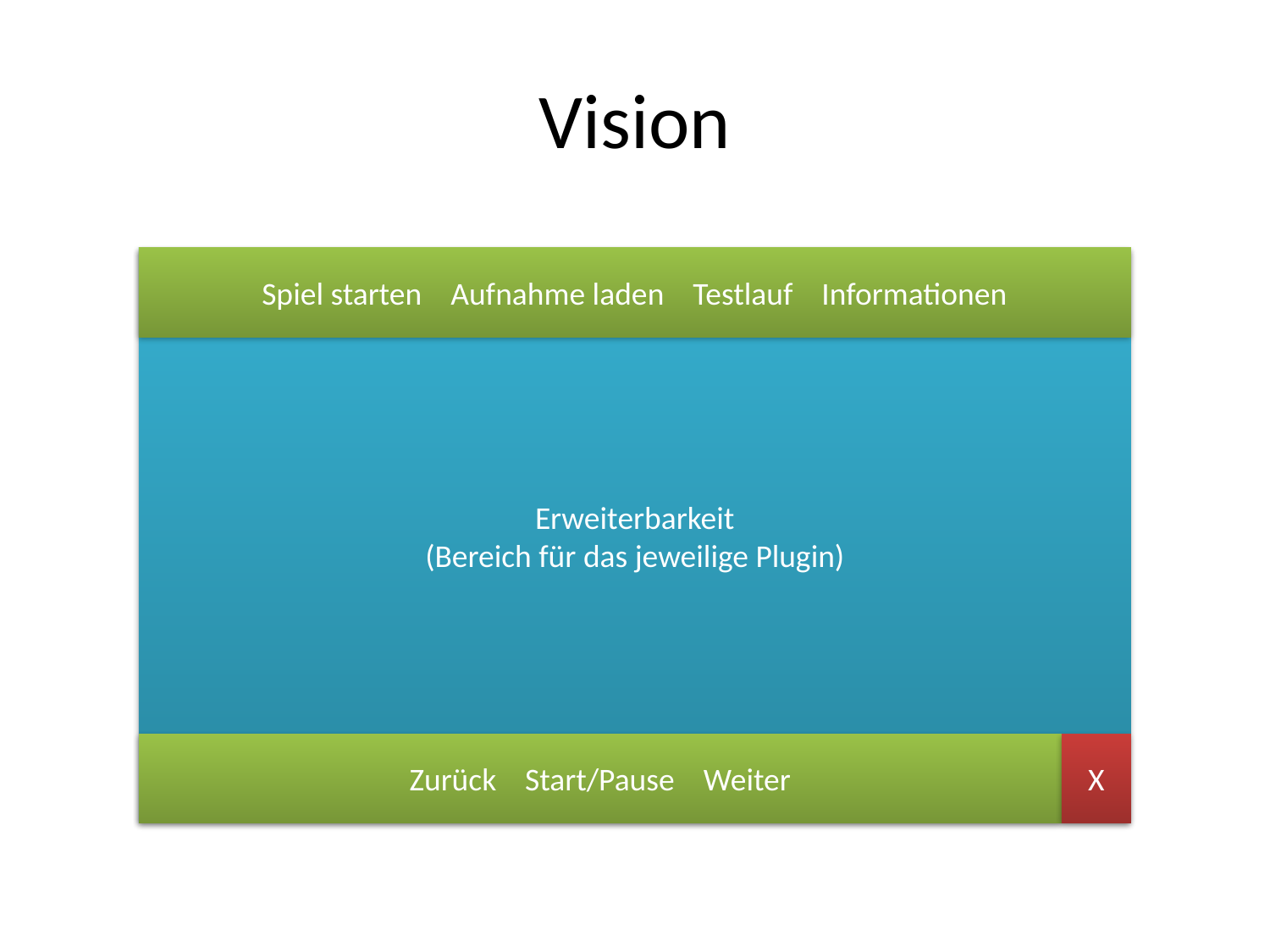

# Vision
Erweiterbarkeit
(Bereich für das jeweilige Plugin)
Spiel starten    Aufnahme laden    Testlauf    Informationen
Zurück    Start/Pause    Weiter
X